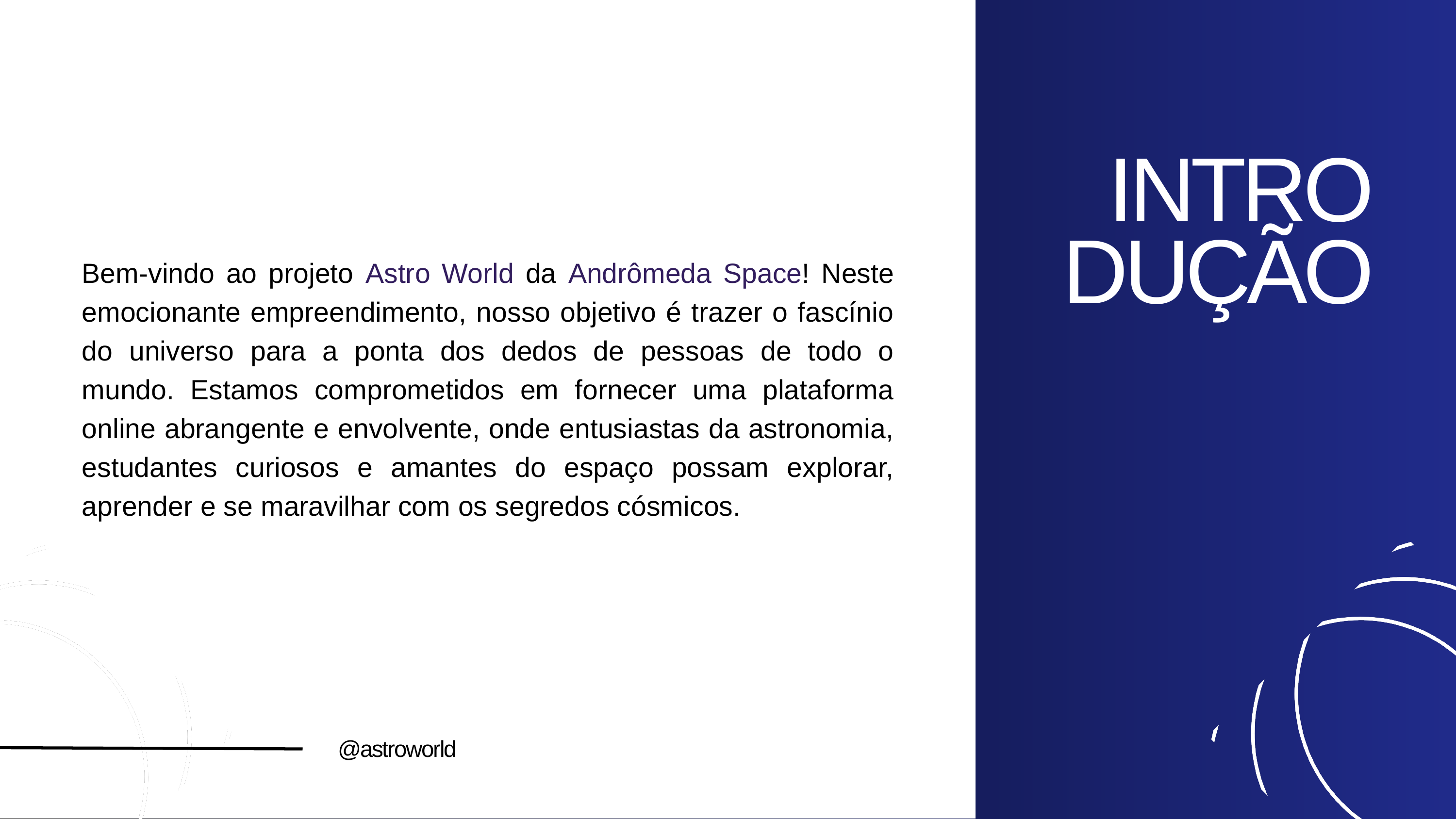

INTRO
DUÇÃO
Bem-vindo ao projeto Astro World da Andrômeda Space! Neste emocionante empreendimento, nosso objetivo é trazer o fascínio do universo para a ponta dos dedos de pessoas de todo o mundo. Estamos comprometidos em fornecer uma plataforma online abrangente e envolvente, onde entusiastas da astronomia, estudantes curiosos e amantes do espaço possam explorar, aprender e se maravilhar com os segredos cósmicos.

@astroworld